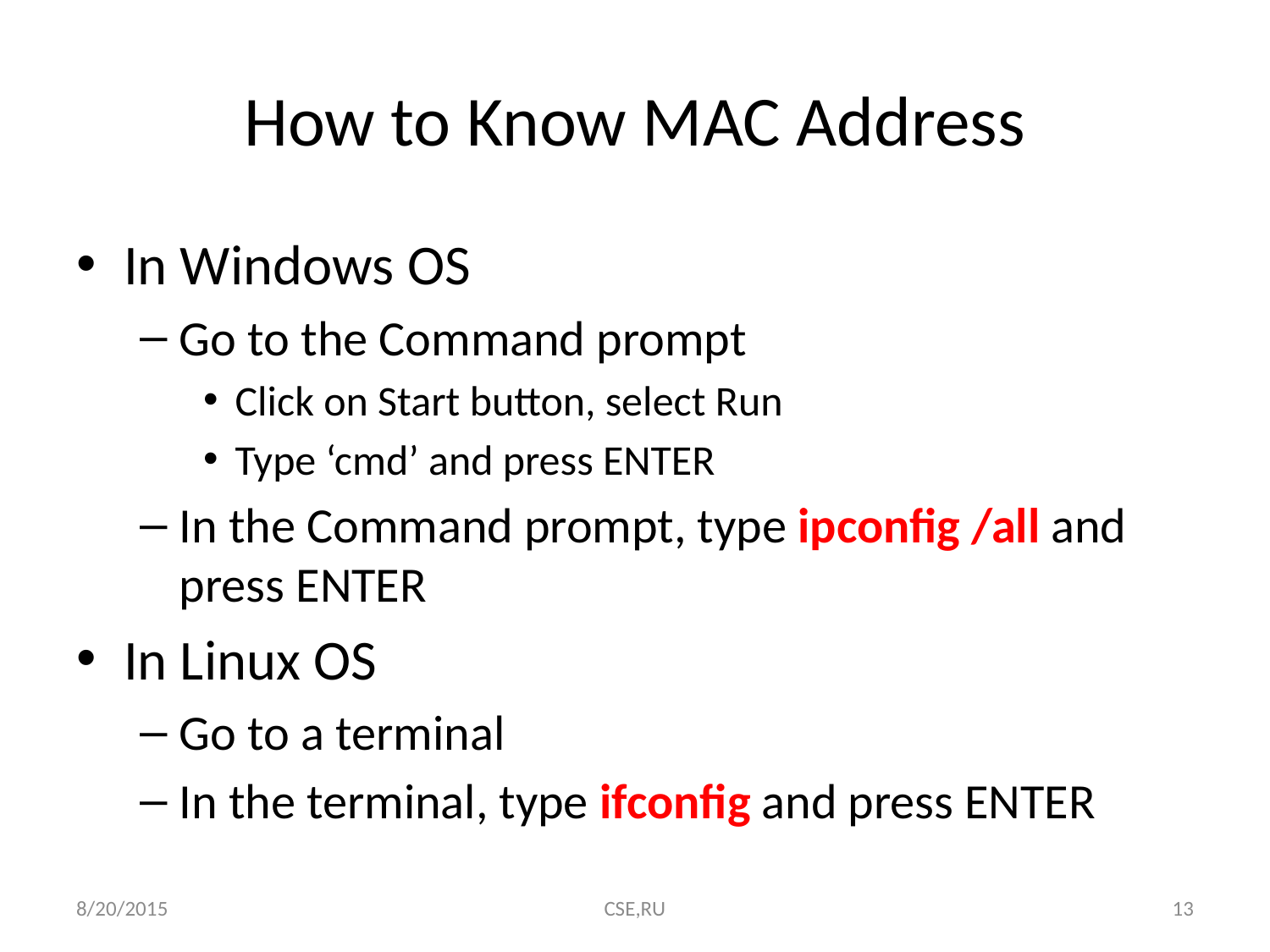

# How to Know MAC Address
In Windows OS
Go to the Command prompt
Click on Start button, select Run
Type ‘cmd’ and press ENTER
In the Command prompt, type ipconfig /all and press ENTER
In Linux OS
Go to a terminal
In the terminal, type ifconfig and press ENTER

8/20/2015
CSE,RU
13